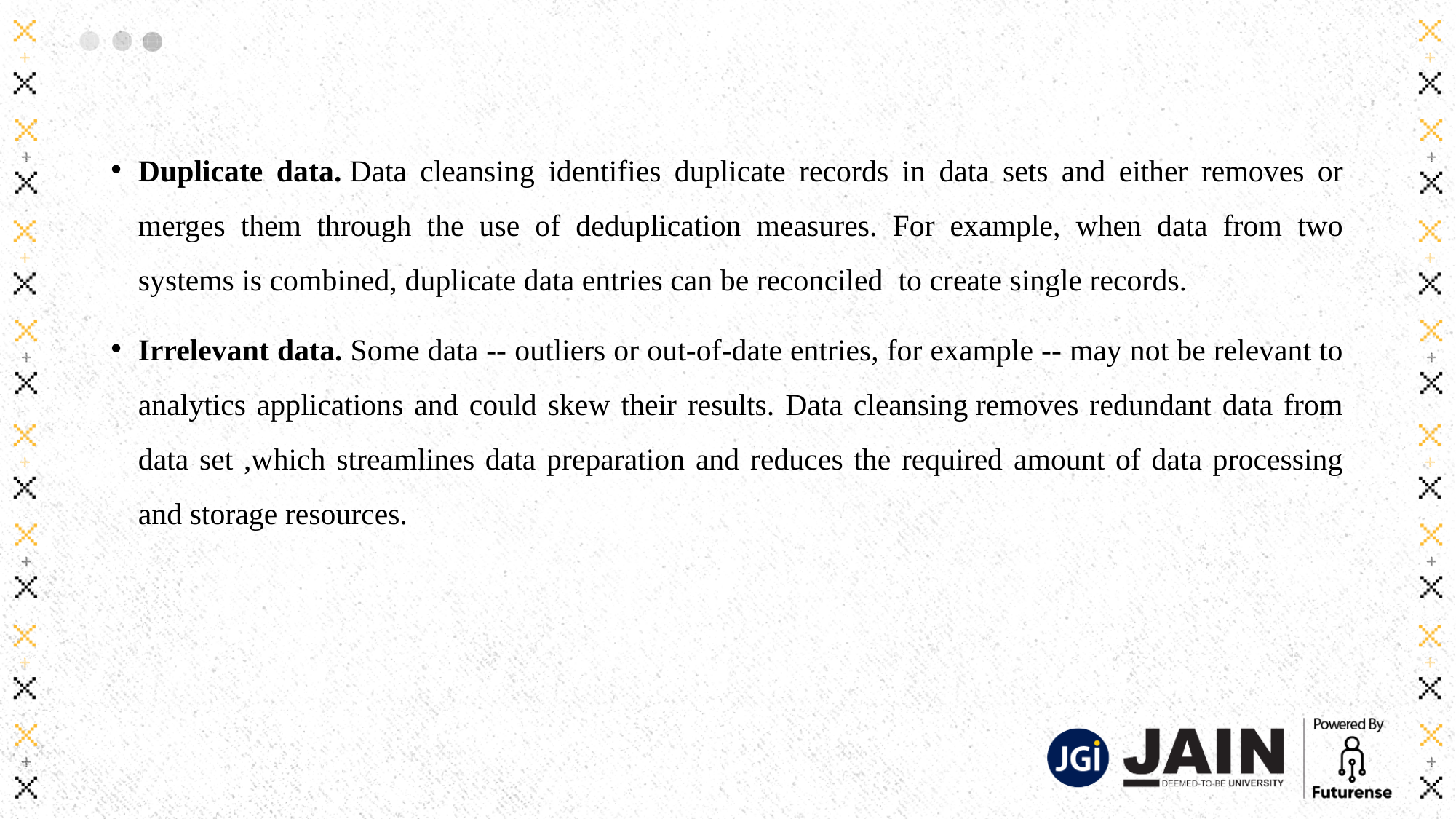

Duplicate data. Data cleansing identifies duplicate records in data sets and either removes or merges them through the use of deduplication measures. For example, when data from two systems is combined, duplicate data entries can be reconciled  to create single records.
Irrelevant data. Some data -- outliers or out-of-date entries, for example -- may not be relevant to analytics applications and could skew their results. Data cleansing removes redundant data from data set ,which streamlines data preparation and reduces the required amount of data processing and storage resources.